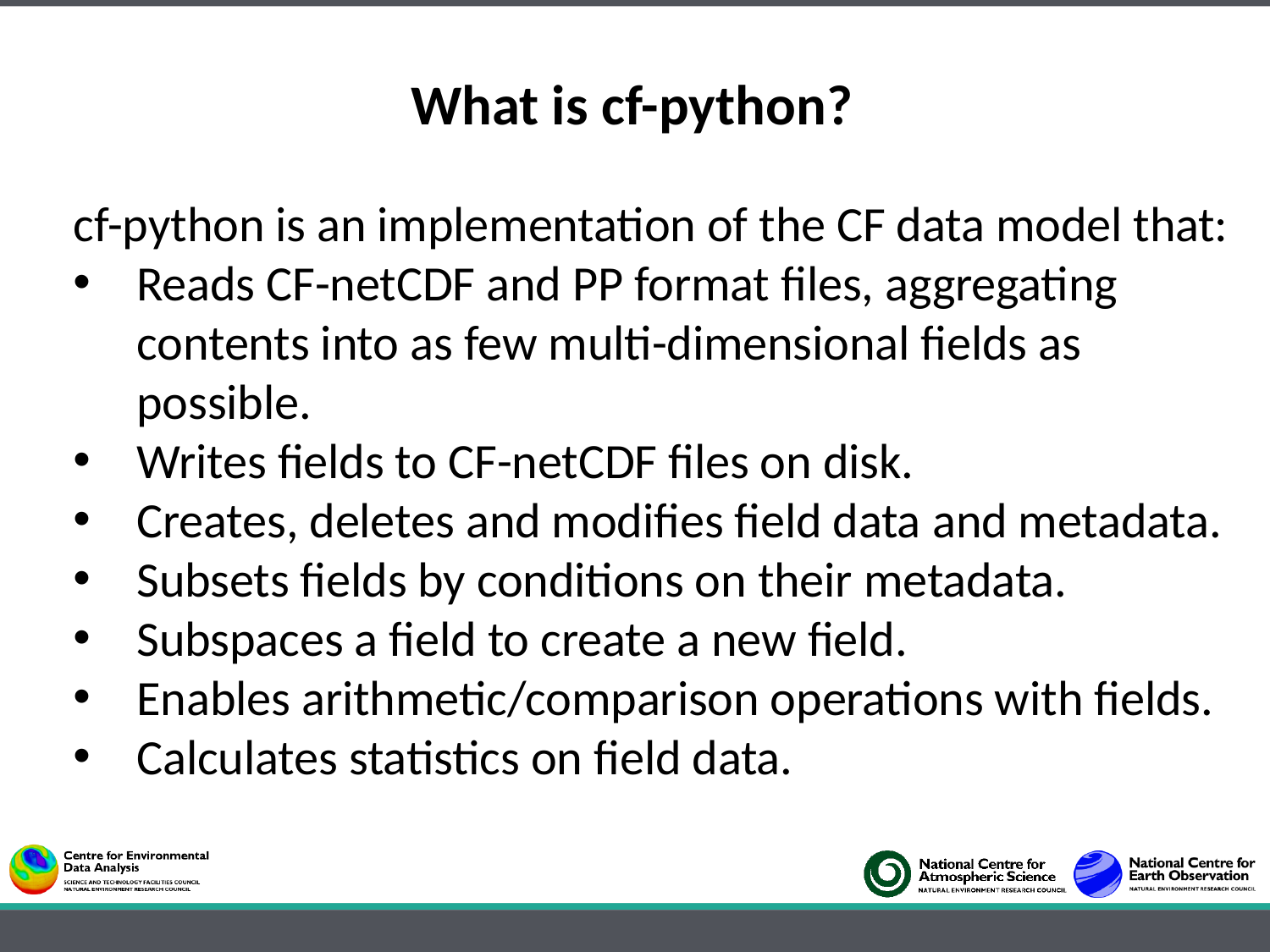

What is cf-python?
cf-python is an implementation of the CF data model that:
Reads CF-netCDF and PP format files, aggregating contents into as few multi-dimensional fields as possible.
Writes fields to CF-netCDF files on disk.
Creates, deletes and modifies field data and metadata.
Subsets fields by conditions on their metadata.
Subspaces a field to create a new field.
Enables arithmetic/comparison operations with fields.
Calculates statistics on field data.